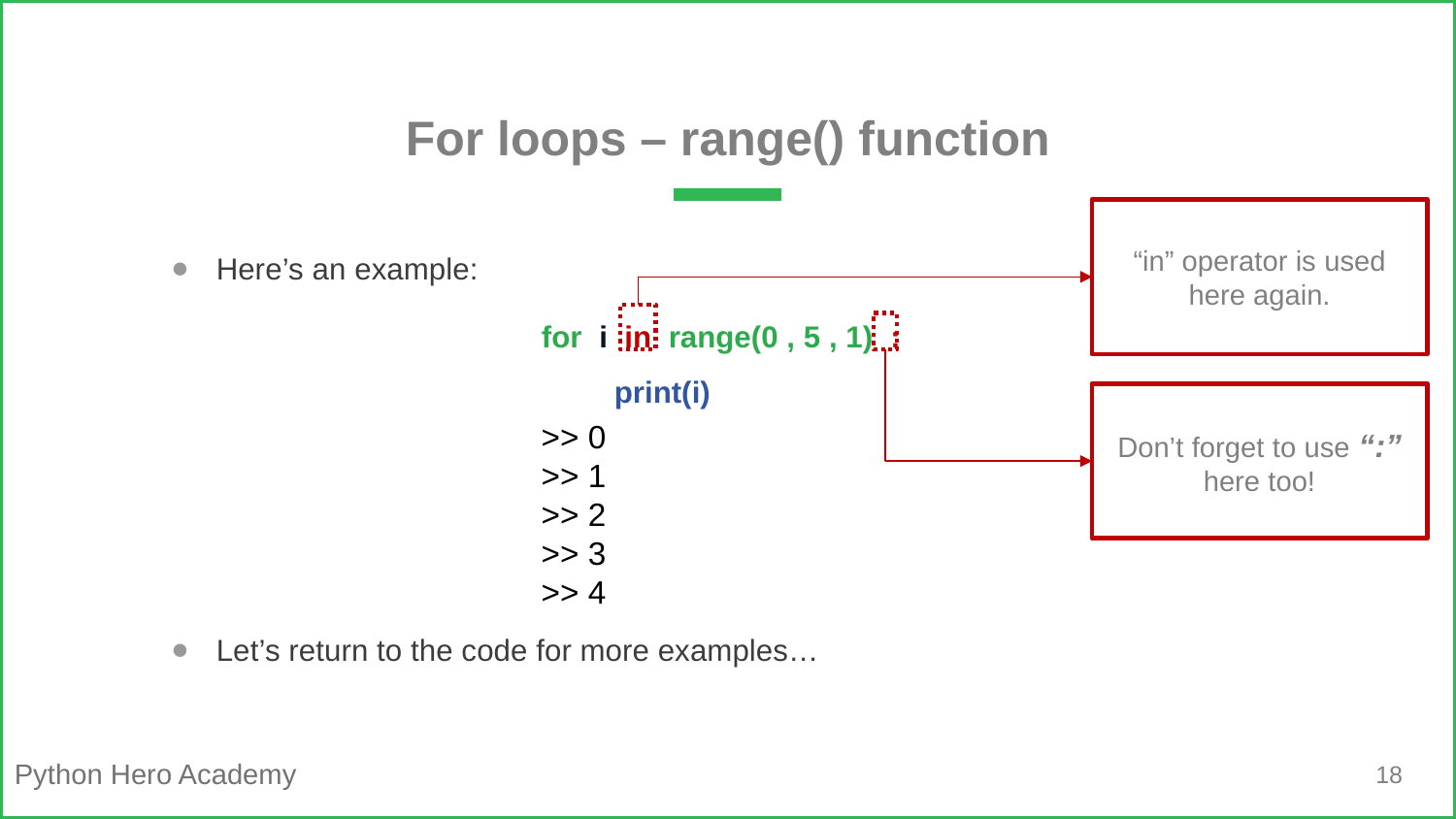

# For loops – range() function
“in” operator is used here again.
Here’s an example:

Let’s return to the code for more examples…

for  i  in  range(0 , 5 , 1)  :
print(i)

Don’t forget to use “:” here too!
>> 0
>> 1
>> 2
>> 3
>> 4
18